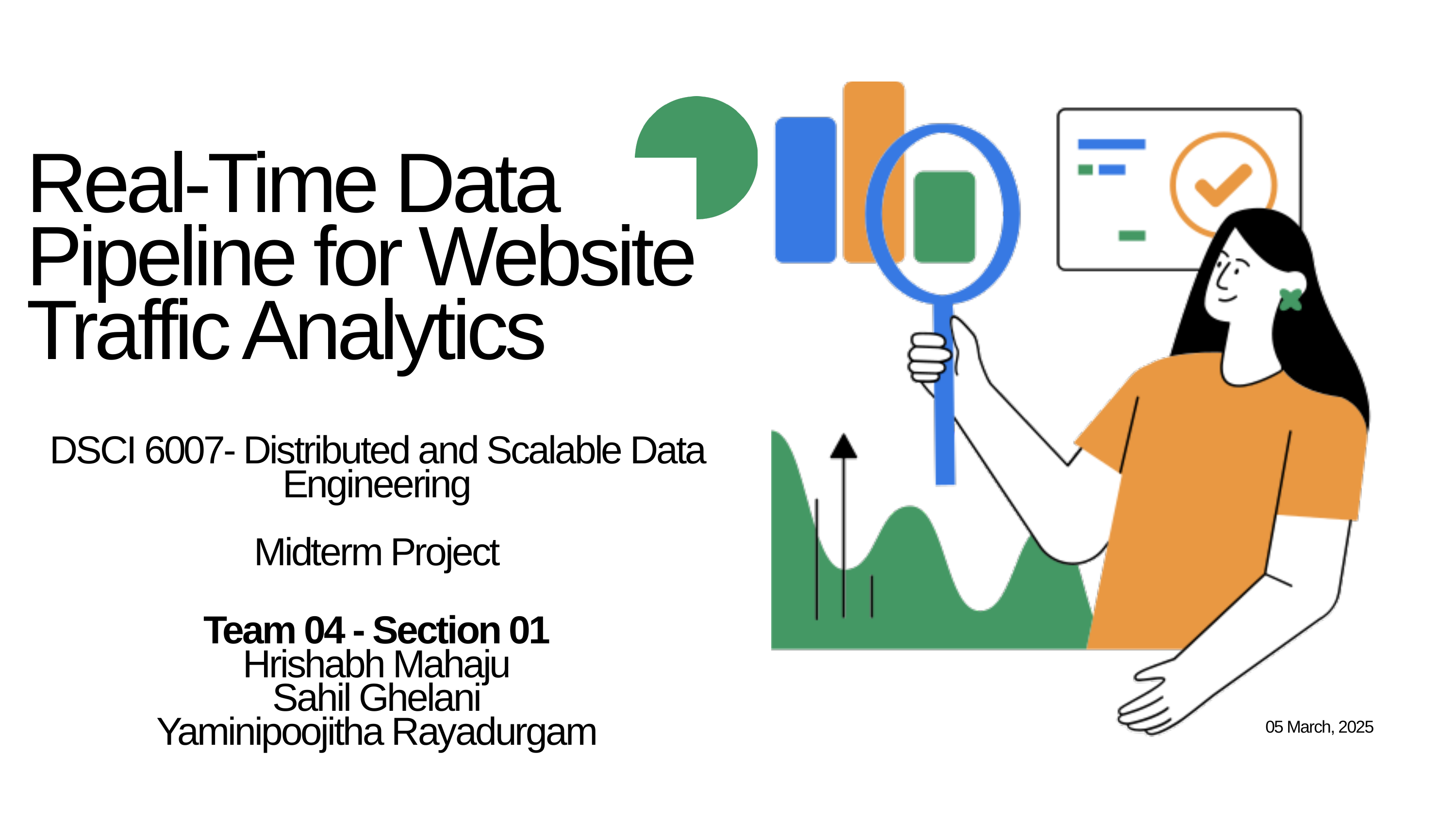

Real-Time Data Pipeline for Website Traffic Analytics
DSCI 6007- Distributed and Scalable Data Engineering

Midterm Project

Team 04 - Section 01
Hrishabh Mahaju
Sahil Ghelani
Yaminipoojitha Rayadurgam
05 March, 2025